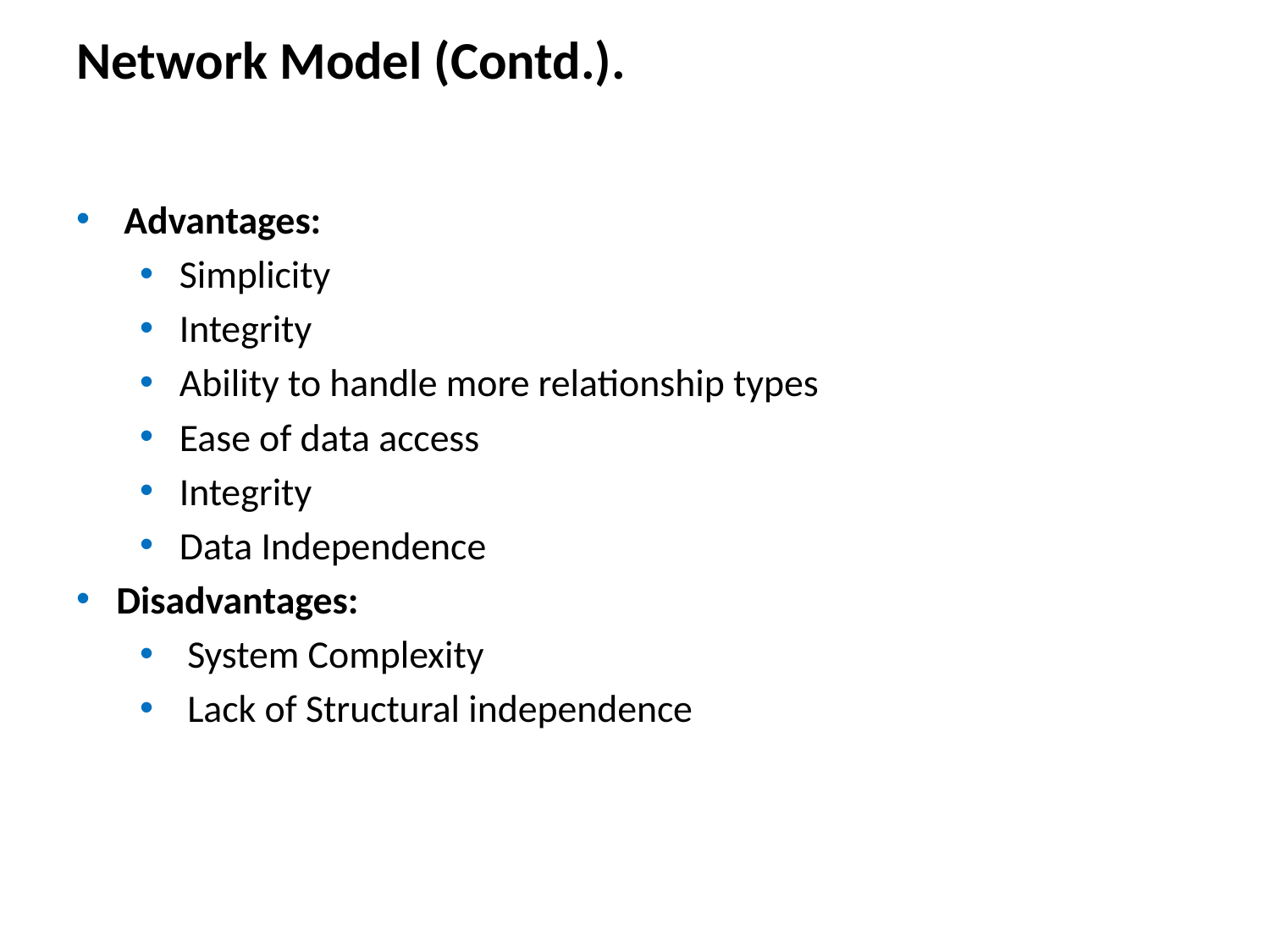

Network Model (Contd.).
Advantages:
Simplicity
Integrity
Ability to handle more relationship types
Ease of data access
Integrity
Data Independence
Disadvantages:
System Complexity
Lack of Structural independence